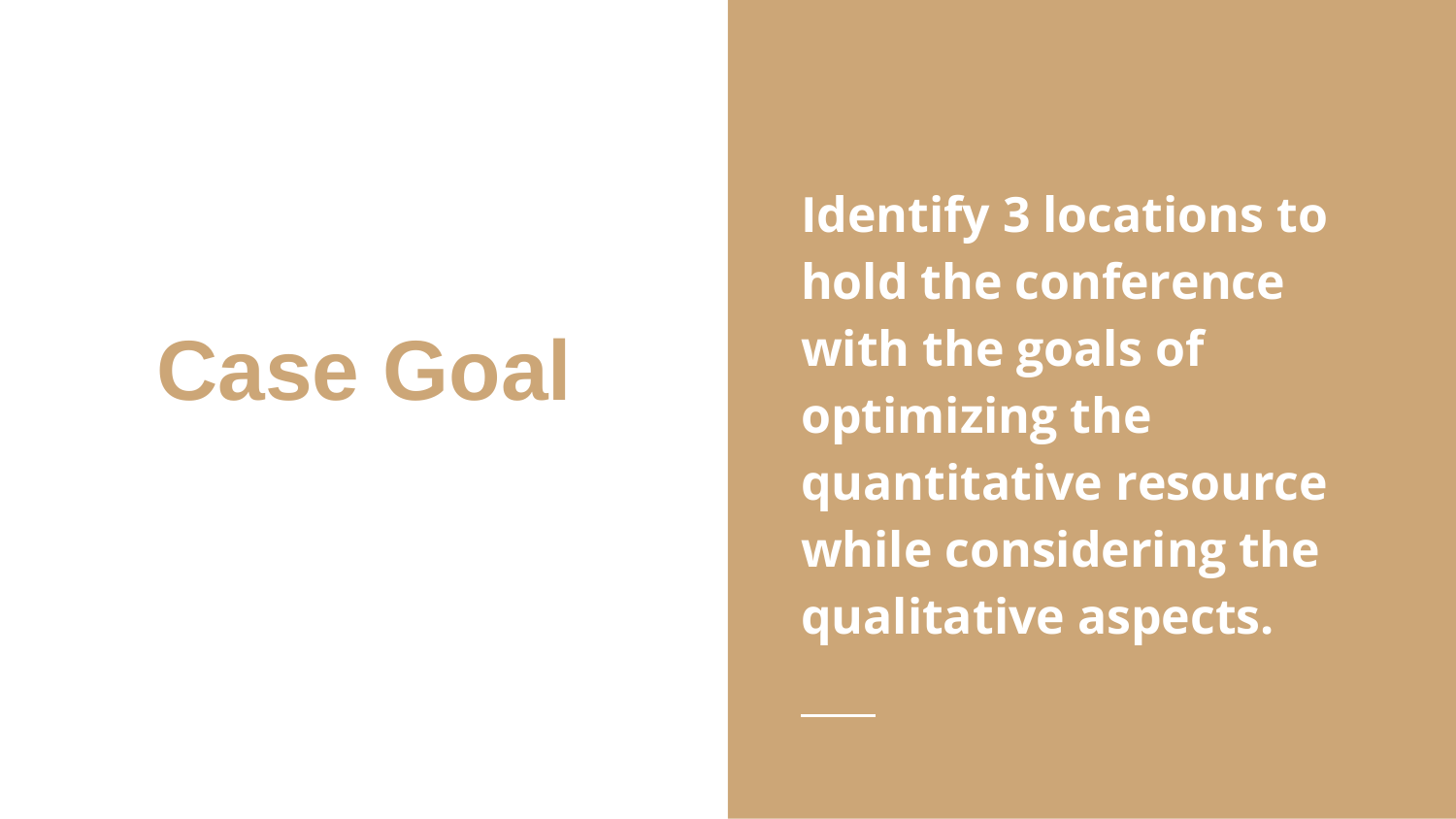

Identify 3 locations to hold the conference with the goals of optimizing the quantitative resource while considering the qualitative aspects.
# Case Goal